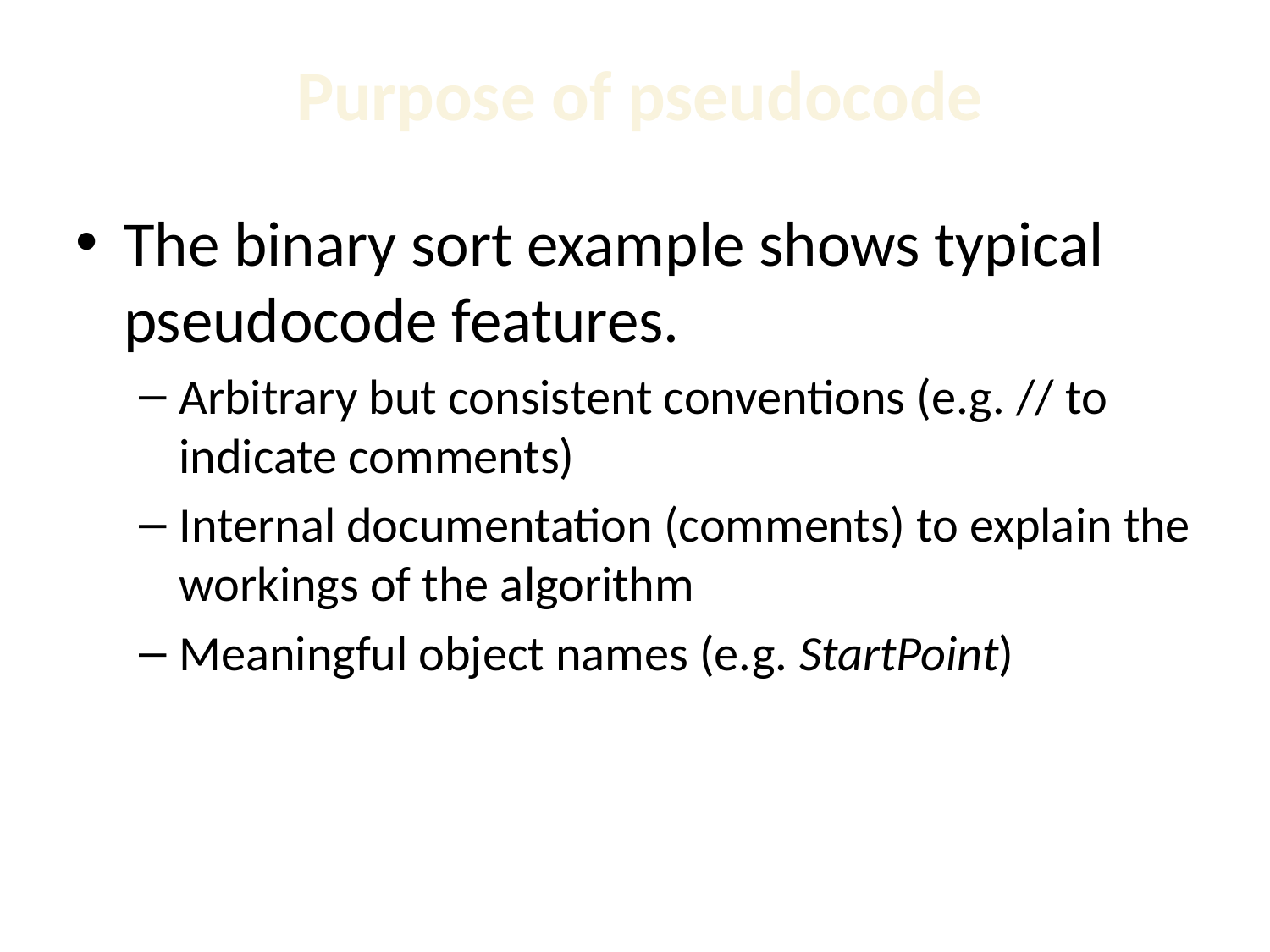

# Purpose of pseudocode
The binary sort example shows typical pseudocode features.
Arbitrary but consistent conventions (e.g. // to indicate comments)
Internal documentation (comments) to explain the workings of the algorithm
Meaningful object names (e.g. StartPoint)